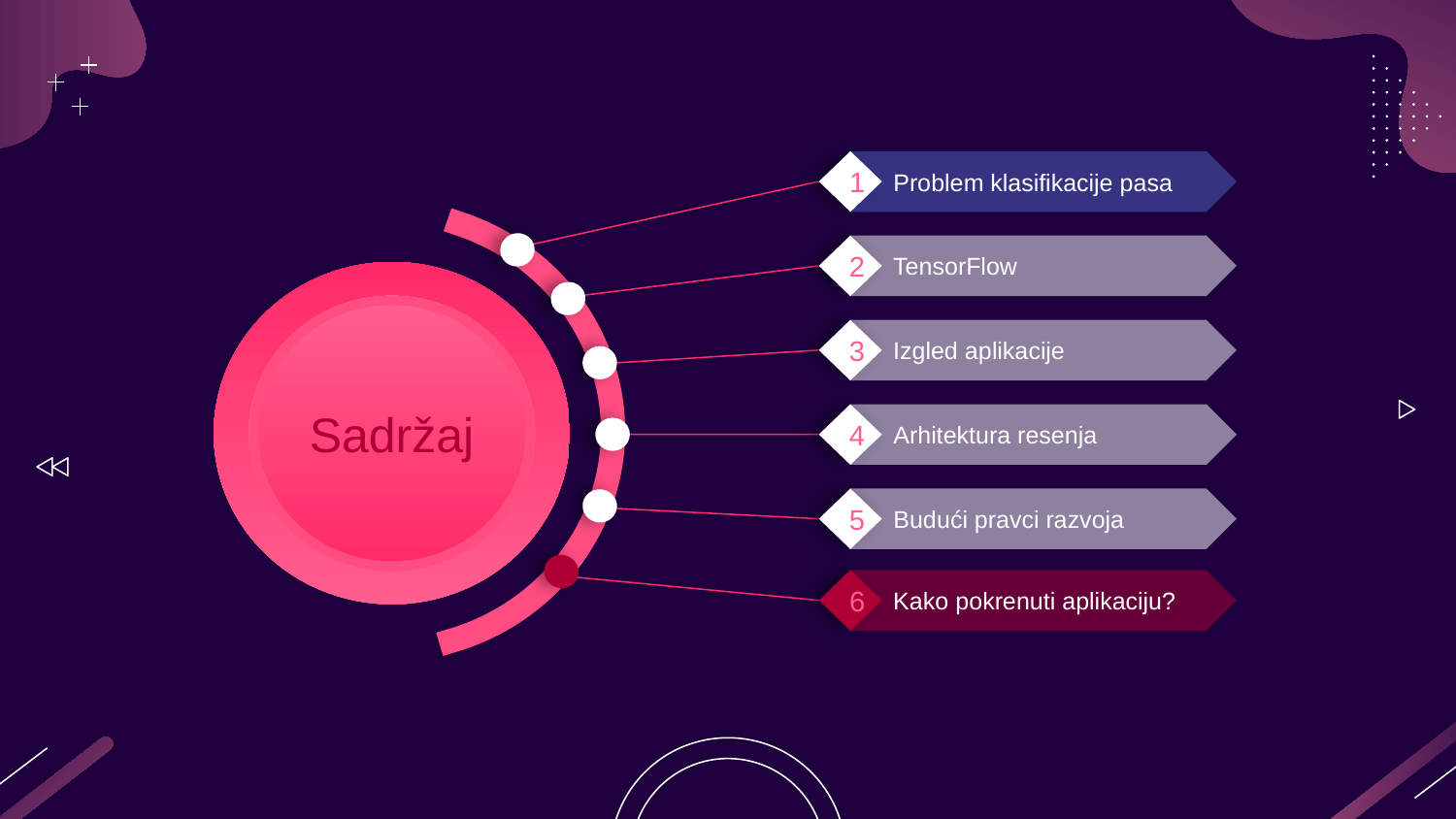

Problem klasifikacije pasa
1

TensorFlow
2

Sadržaj
Izgled aplikacije
3
Arhitektura resenja
4
Budući pravci razvoja
5
6
Kako pokrenuti aplikaciju?